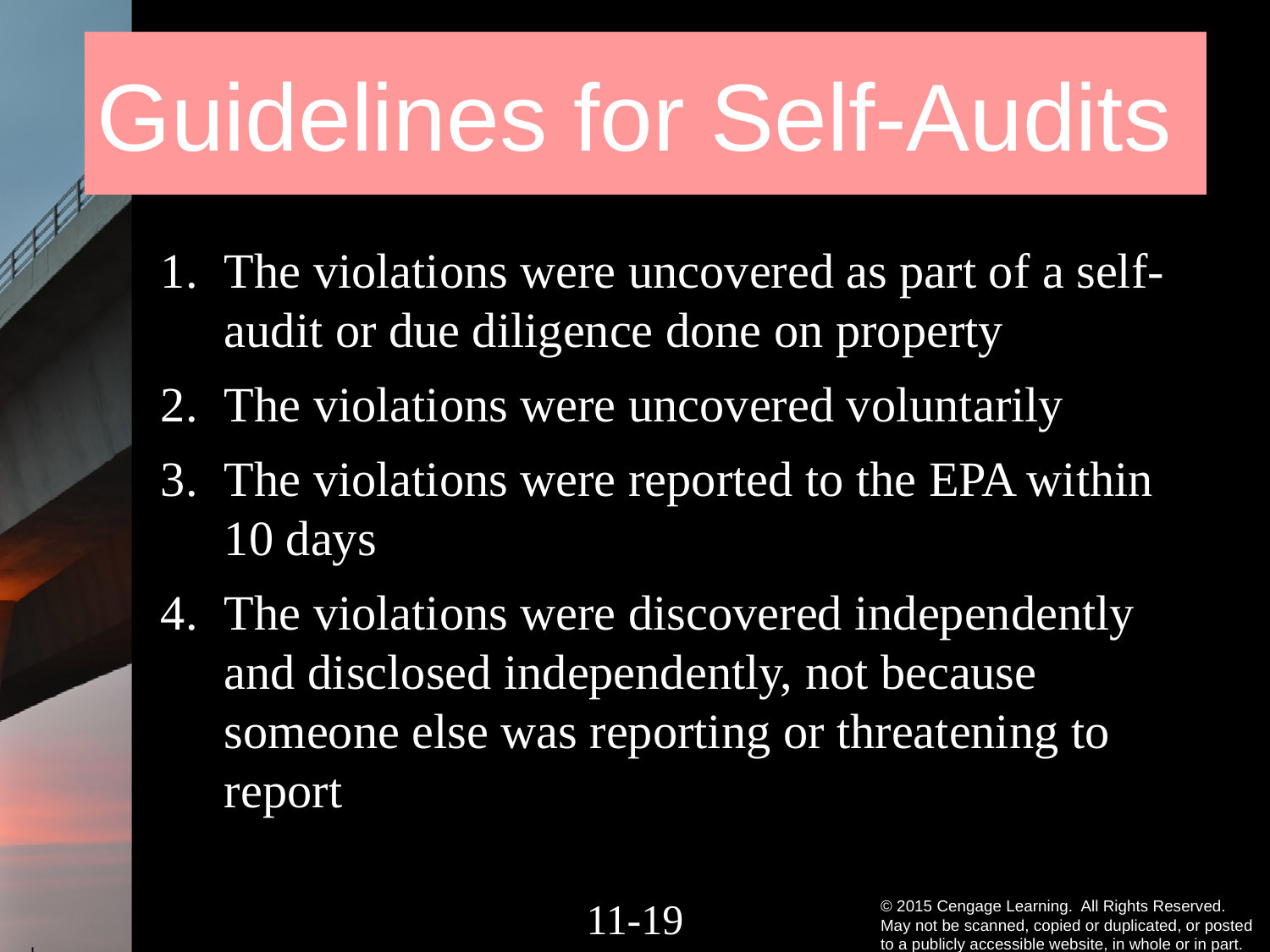

# Guidelines for Self-Audits
The violations were uncovered as part of a self-audit or due diligence done on property
The violations were uncovered voluntarily
The violations were reported to the EPA within 10 days
The violations were discovered independently and disclosed independently, not because someone else was reporting or threatening to report
11-19